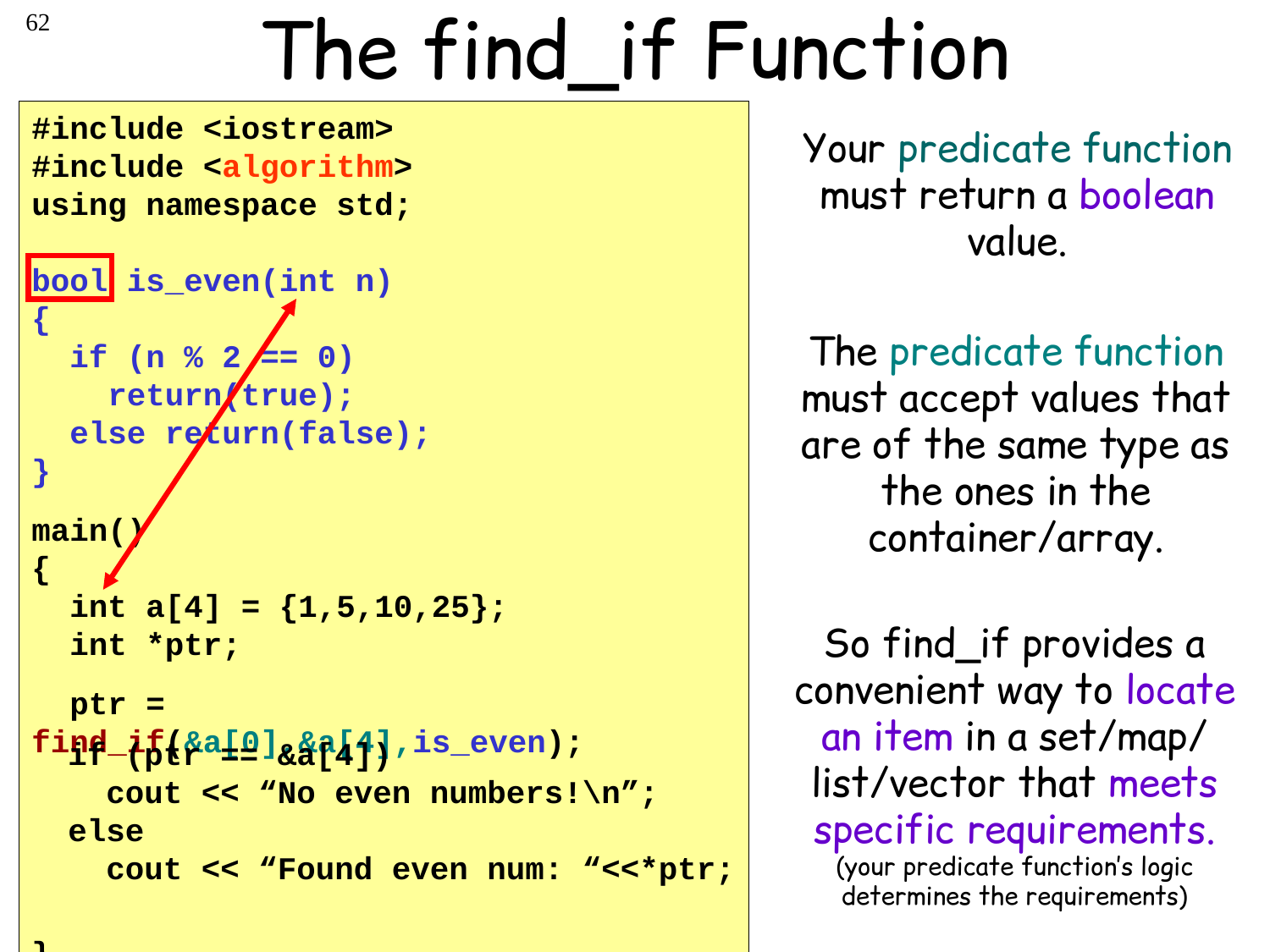

62
# The find_if Function
#include <iostream>
#include <algorithm>
using namespace std;

bool is_even(int n)
{
  if (n % 2 == 0)
    return(true);
  else return(false);
}

main()
{
  int a[4] = {1,5,10,25};
  int *ptr;

  ptr = find_if(&a[0],&a[4],is_even);

}
Your predicate function must return a boolean value.

The predicate function must accept values that are of the same type as the ones in the container/array.

So find_if provides a convenient way to locate an item in a set/map/
list/vector that meets specific requirements.
(your predicate function’s logic determines the requirements)

if (ptr == &a[4])
  cout << “No even numbers!\n”;
else
  cout << “Found even num: “<<*ptr;